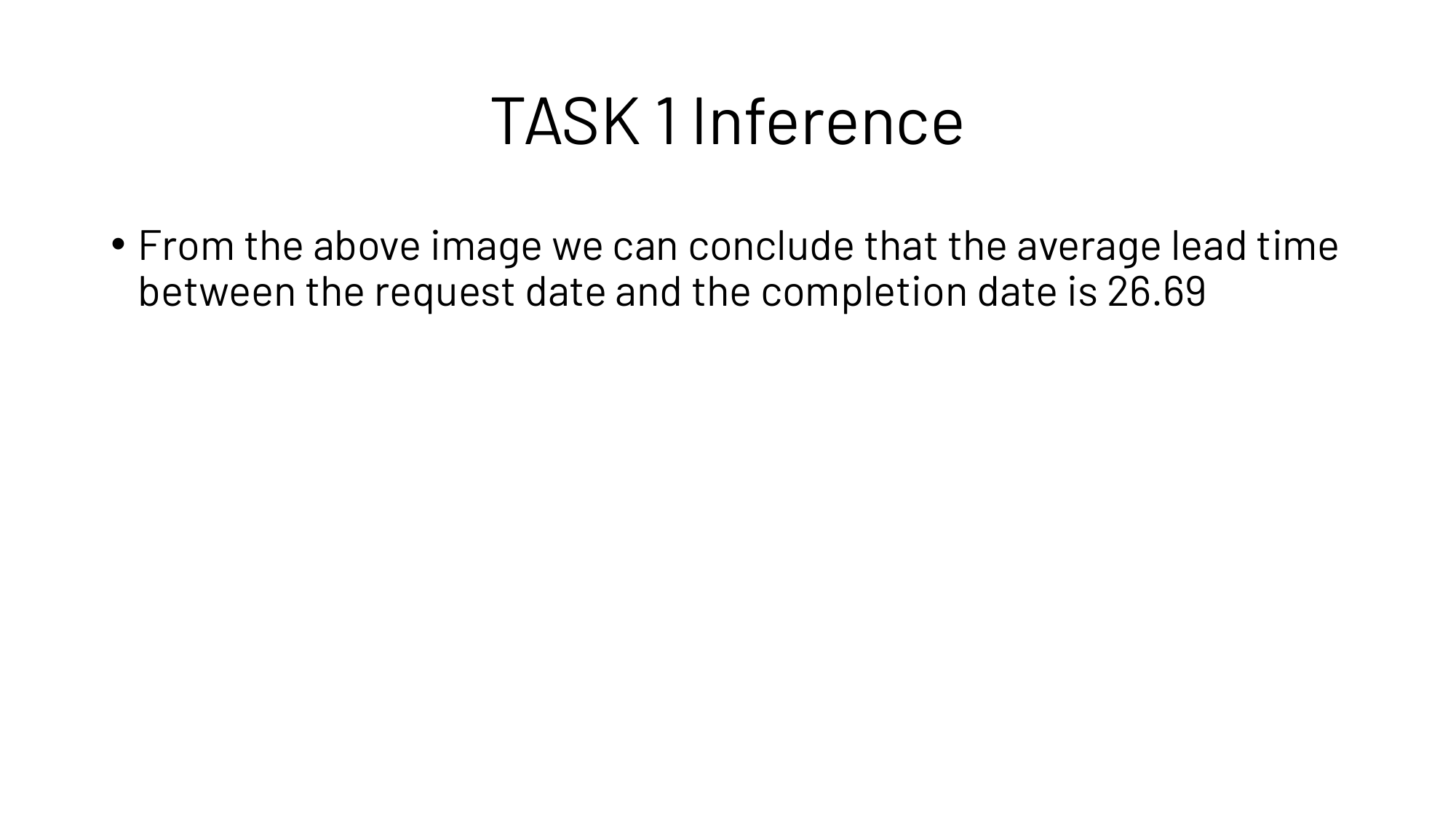

# TASK 1 Inference
From the above image we can conclude that the average lead time between the request date and the completion date is 26.69